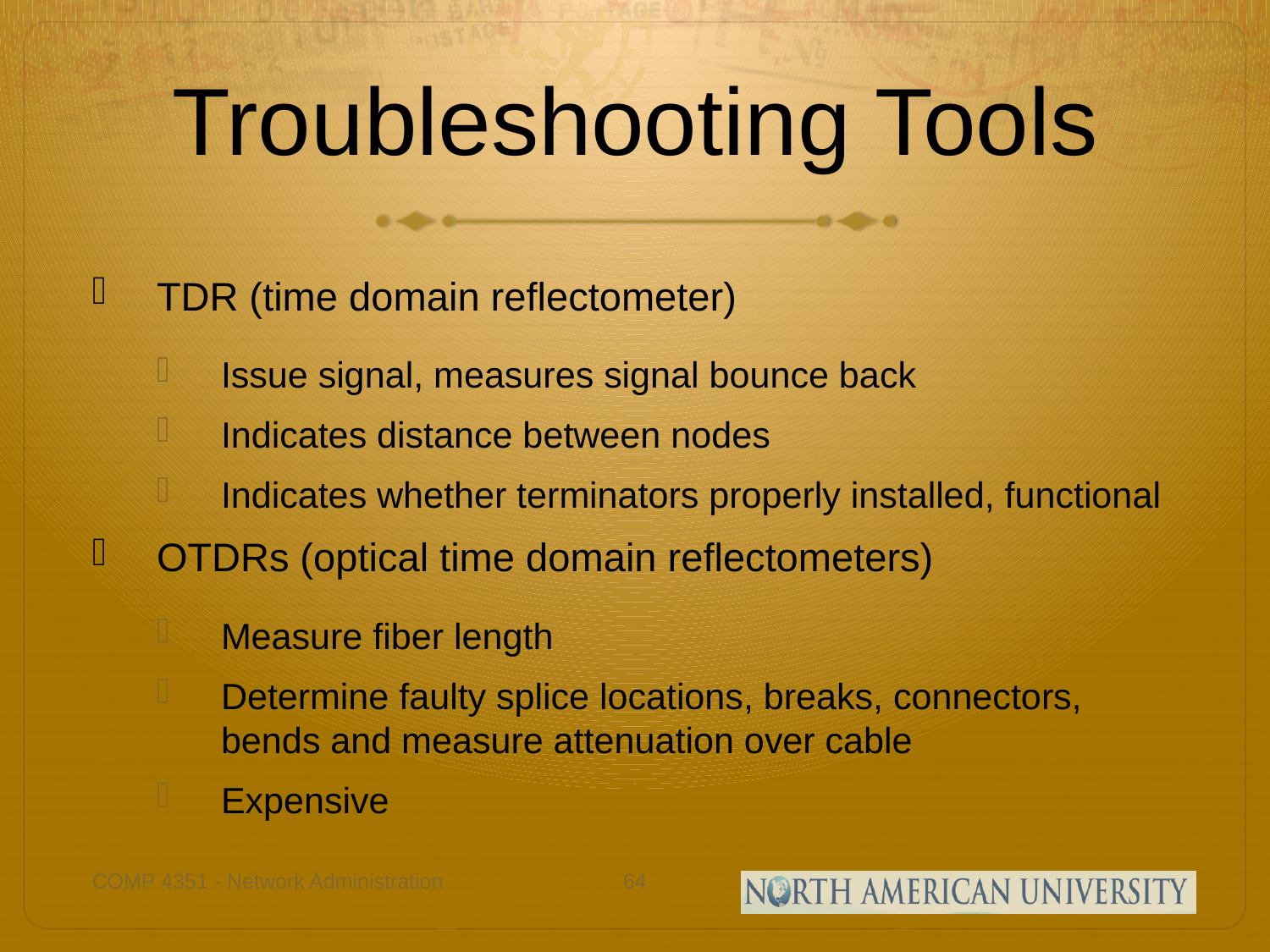

# Troubleshooting Tools
TDR (time domain reflectometer)
Issue signal, measures signal bounce back
Indicates distance between nodes
Indicates whether terminators properly installed, functional
OTDRs (optical time domain reflectometers)
Measure fiber length
Determine faulty splice locations, breaks, connectors, bends and measure attenuation over cable
Expensive

COMP 4351 - Network Administration
64